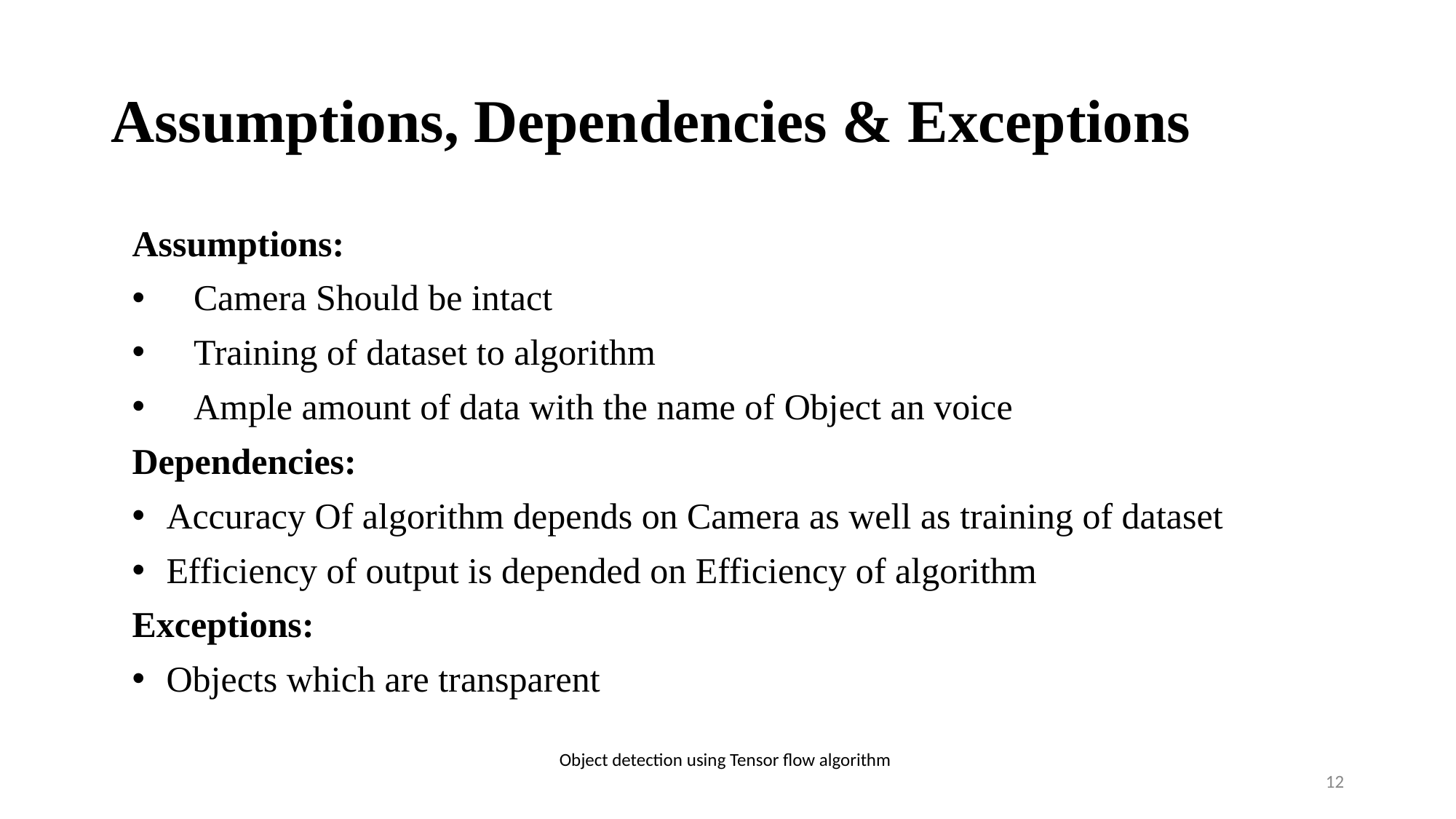

# Assumptions, Dependencies & Exceptions
Assumptions:
Camera Should be intact
Training of dataset to algorithm
Ample amount of data with the name of Object an voice
Dependencies:
Accuracy Of algorithm depends on Camera as well as training of dataset
Efficiency of output is depended on Efficiency of algorithm
Exceptions:
Objects which are transparent
Object detection using Tensor flow algorithm

12